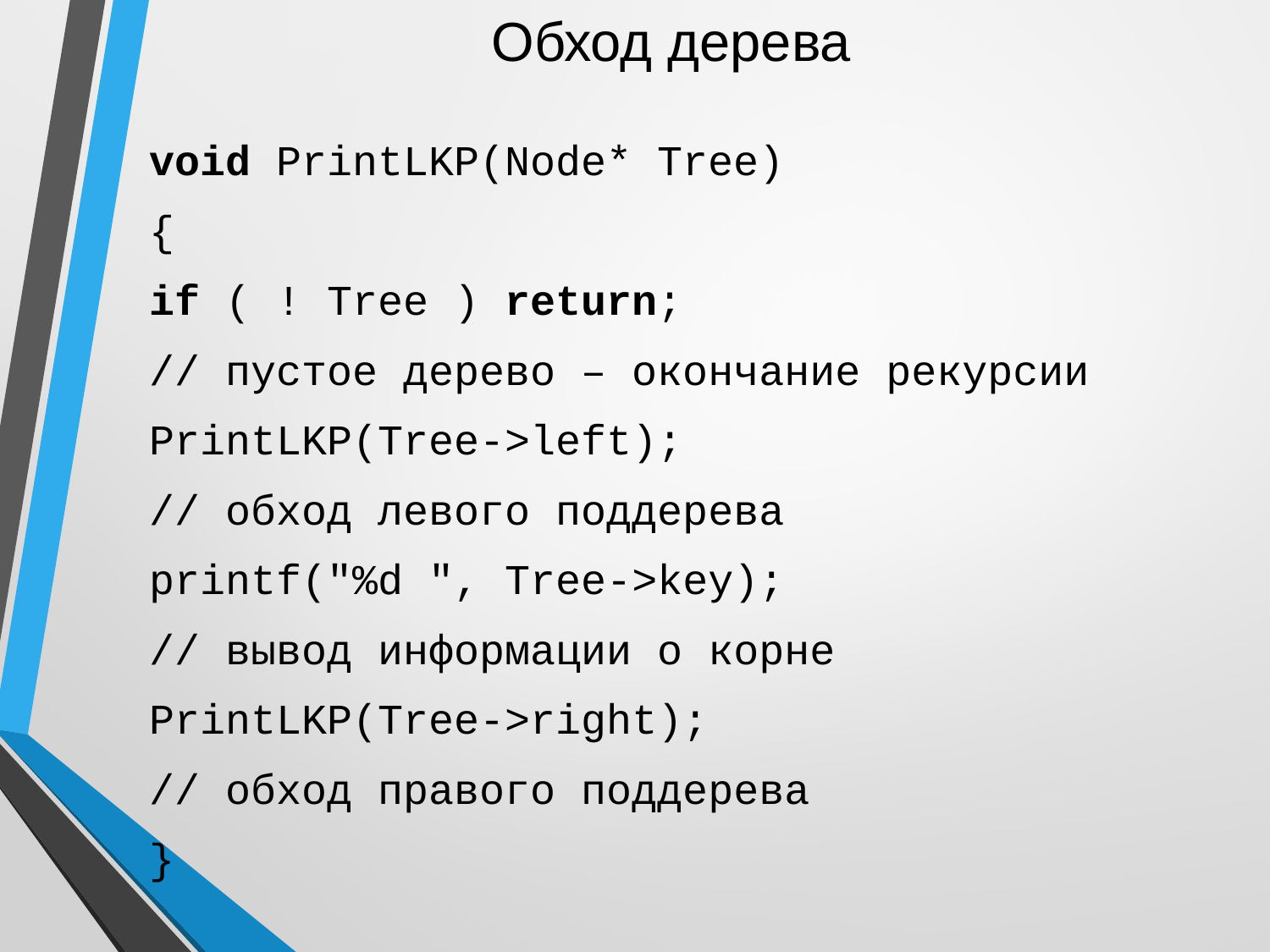

# Обход дерева
void PrintLKP(Node* Tree)
{
if ( ! Tree ) return;
// пустое дерево – окончание рекурсии
PrintLKP(Tree->left);
// обход левого поддерева
printf("%d ", Tree->key);
// вывод информации о корне
PrintLKP(Tree->right);
// обход правого поддерева
}